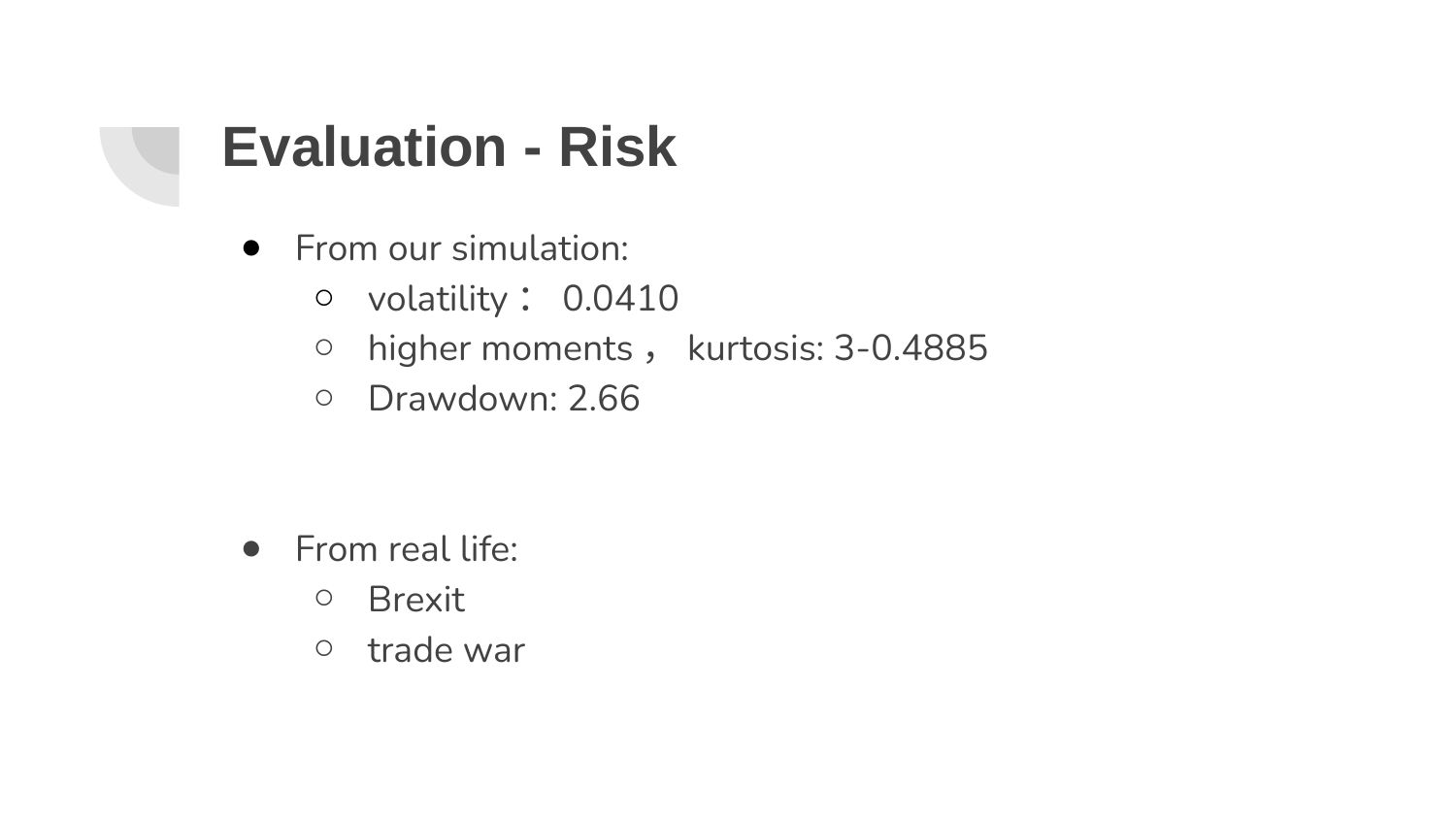

# Evaluation - Risk
From our simulation:
volatility：0.0410
higher moments，kurtosis: 3-0.4885
Drawdown: 2.66

From real life:
Brexit
trade war